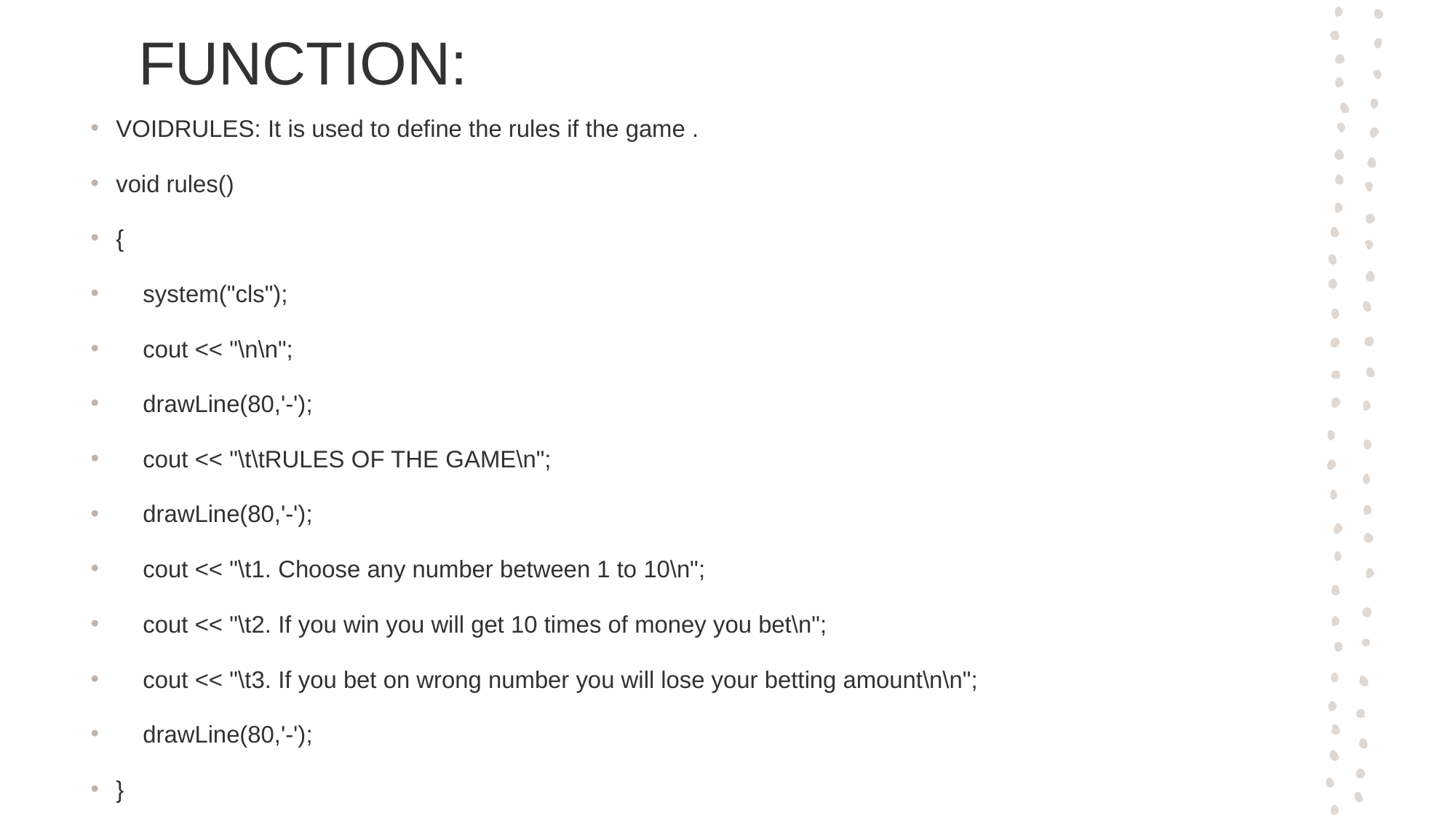

# FUNCTION:
VOIDRULES: It is used to define the rules if the game .
void rules()
{
    system("cls");
    cout << "\n\n";
    drawLine(80,'-');
    cout << "\t\tRULES OF THE GAME\n";
    drawLine(80,'-');
    cout << "\t1. Choose any number between 1 to 10\n";
    cout << "\t2. If you win you will get 10 times of money you bet\n";
    cout << "\t3. If you bet on wrong number you will lose your betting amount\n\n";
    drawLine(80,'-');
}